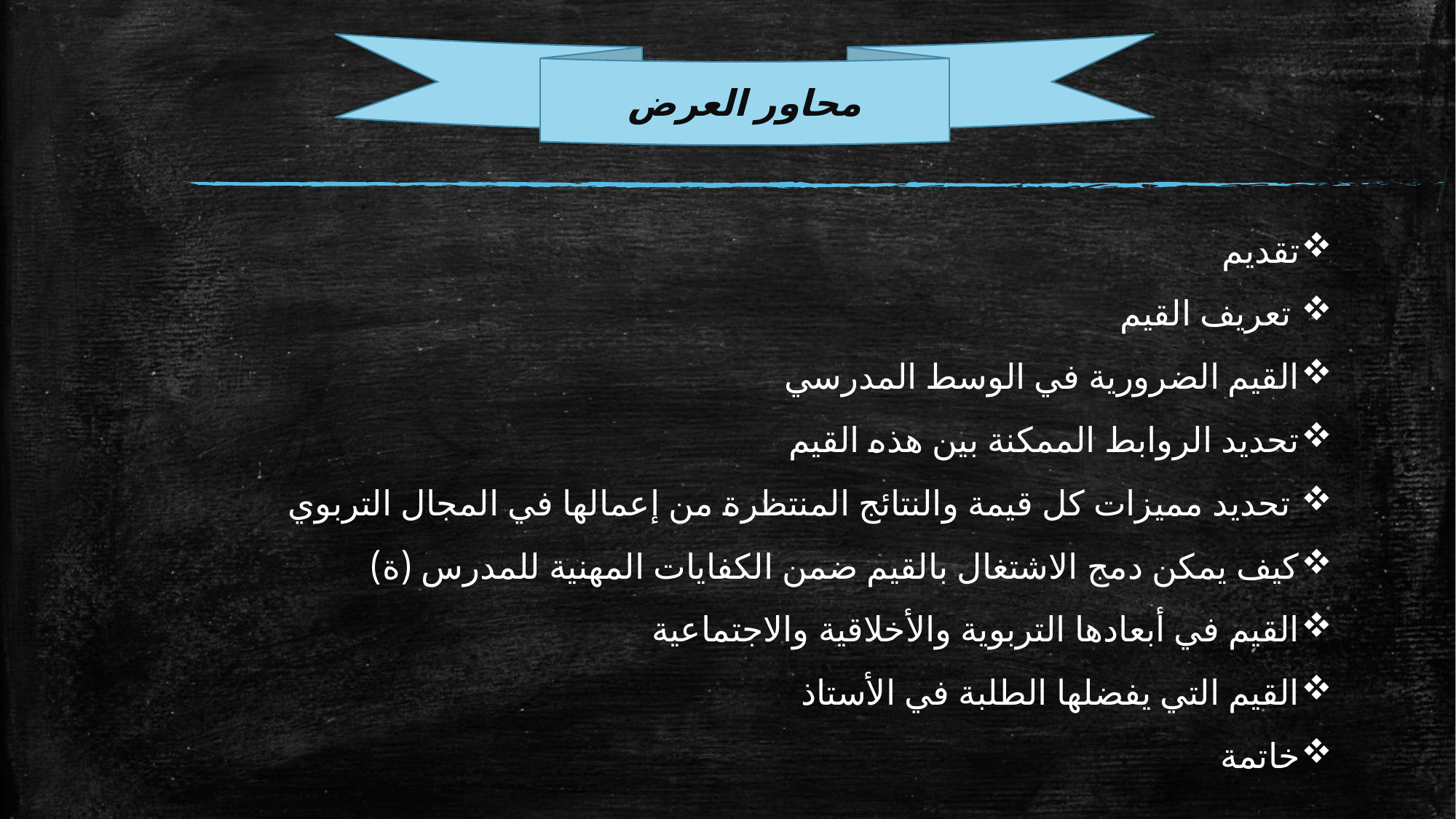

محاور العرض
تقديم
 تعريف القيم
القيم الضرورية في الوسط المدرسي
تحديد الروابط الممكنة بين هذه القيم
 تحديد مميزات كل قيمة والنتائج المنتظرة من إعمالها في المجال التربوي
كيف يمكن دمج الاشتغال بالقيم ضمن الكفايات المهنية للمدرس (ة)
القيم في أبعادها التربوية والأخلاقية والاجتماعية
القيم التي يفضلها الطلبة في الأستاذ
خاتمة